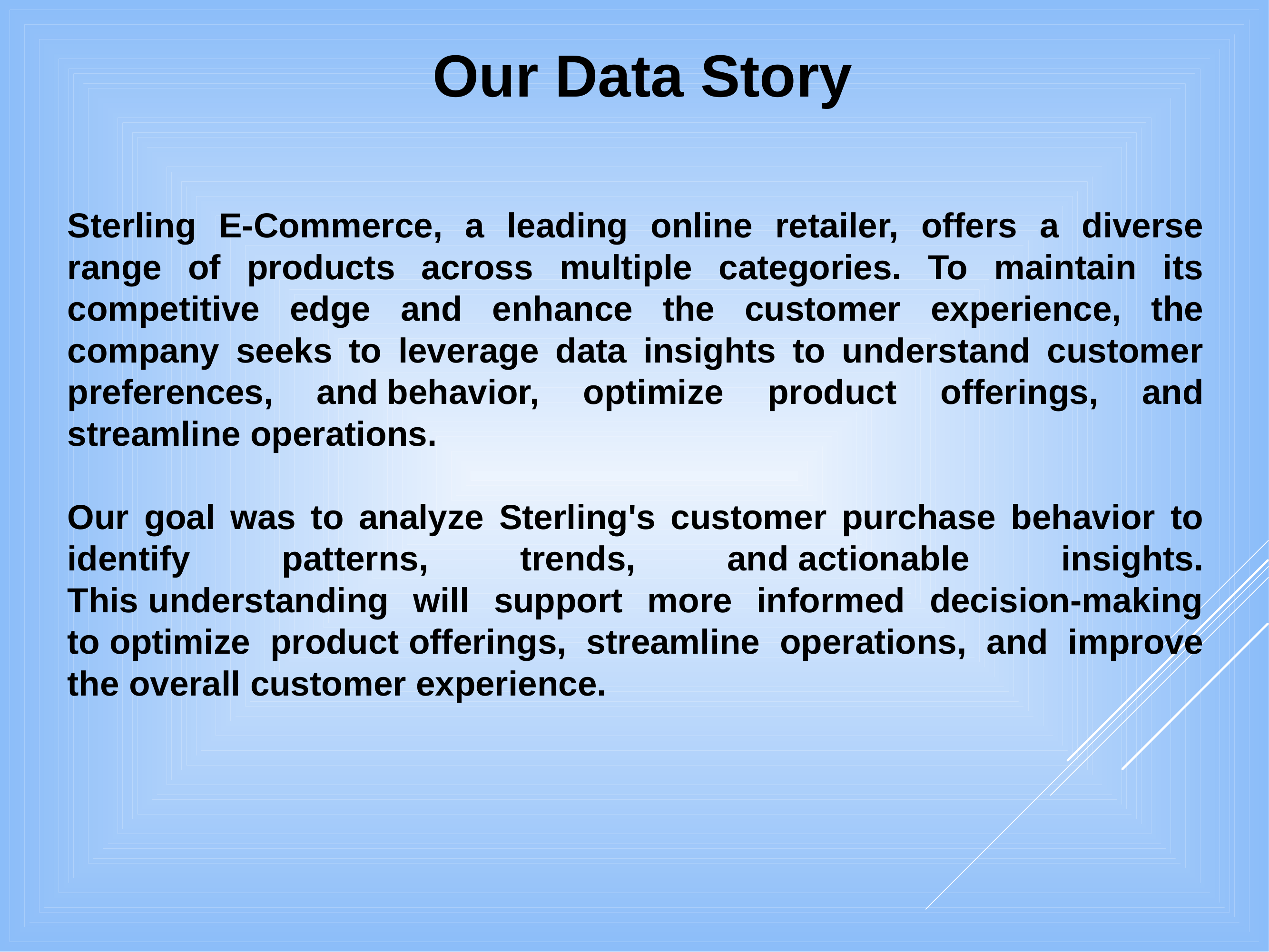

# Our Data Story
Sterling E-Commerce, a leading online retailer, offers a diverse range of products across multiple categories. To maintain its competitive edge and enhance the customer experience, the company seeks to leverage data insights to understand customer preferences, and behavior, optimize product offerings, and streamline operations.

Our goal was to analyze Sterling's customer purchase behavior to identify patterns, trends, and actionable insights. This understanding will support more informed decision-making to optimize product offerings, streamline operations, and improve the overall customer experience.